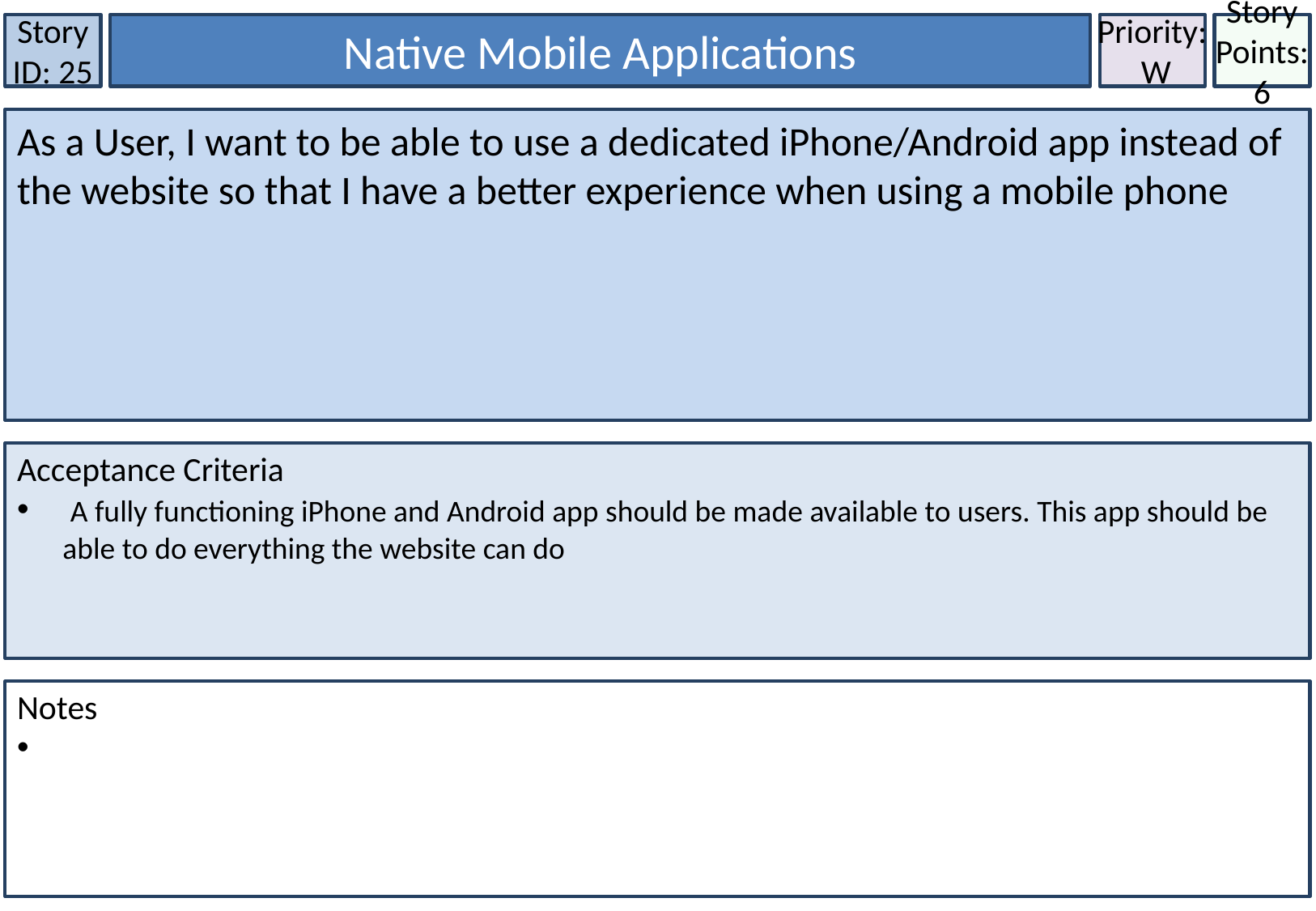

Story ID: 25
Native Mobile Applications
Priority:
 W
Story Points: 6
As a User, I want to be able to use a dedicated iPhone/Android app instead of the website so that I have a better experience when using a mobile phone
Acceptance Criteria
 A fully functioning iPhone and Android app should be made available to users. This app should be able to do everything the website can do

Notes